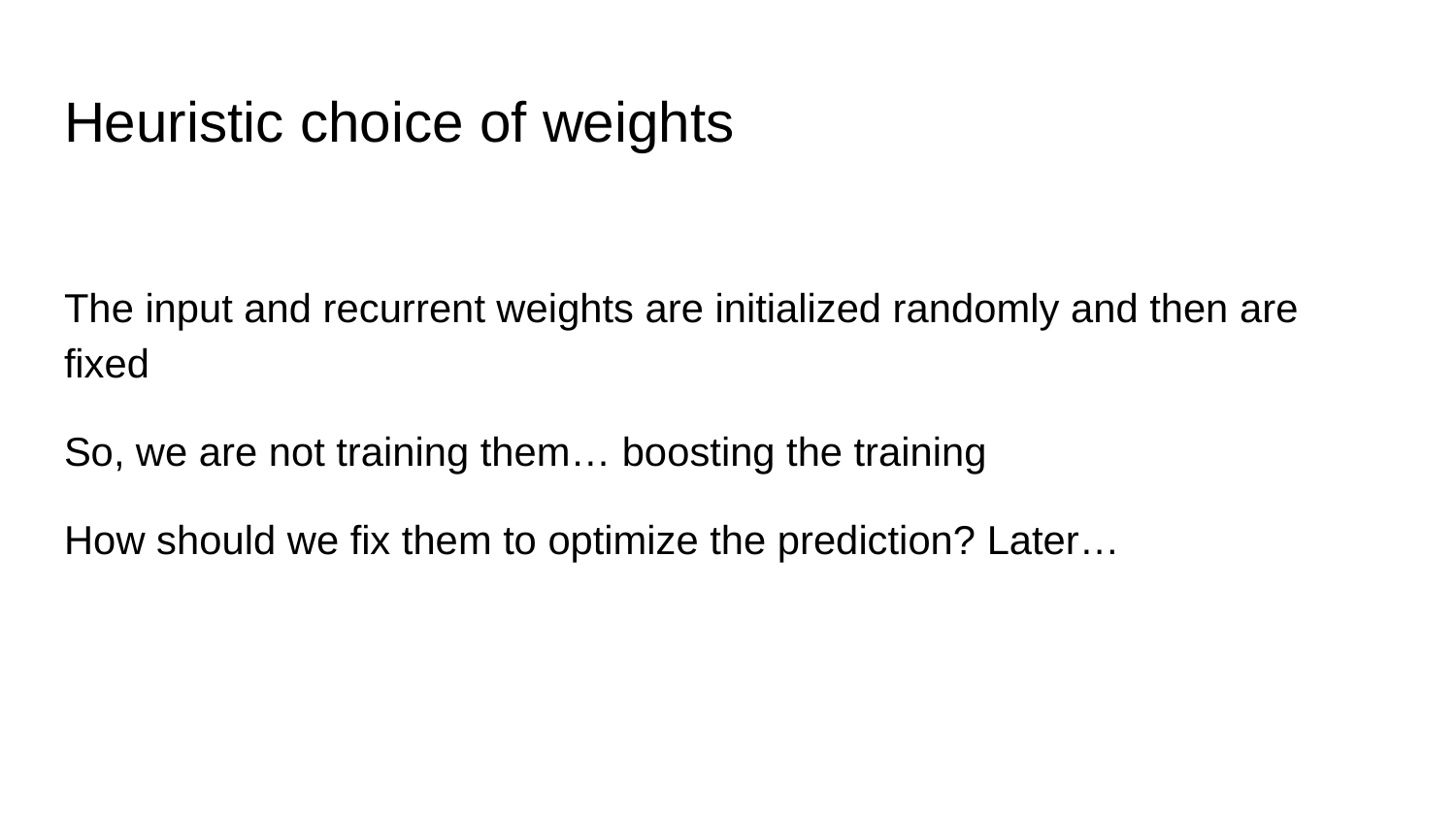

# Heuristic choice of weights
The input and recurrent weights are initialized randomly and then are fixed
So, we are not training them… boosting the training
How should we fix them to optimize the prediction? Later…